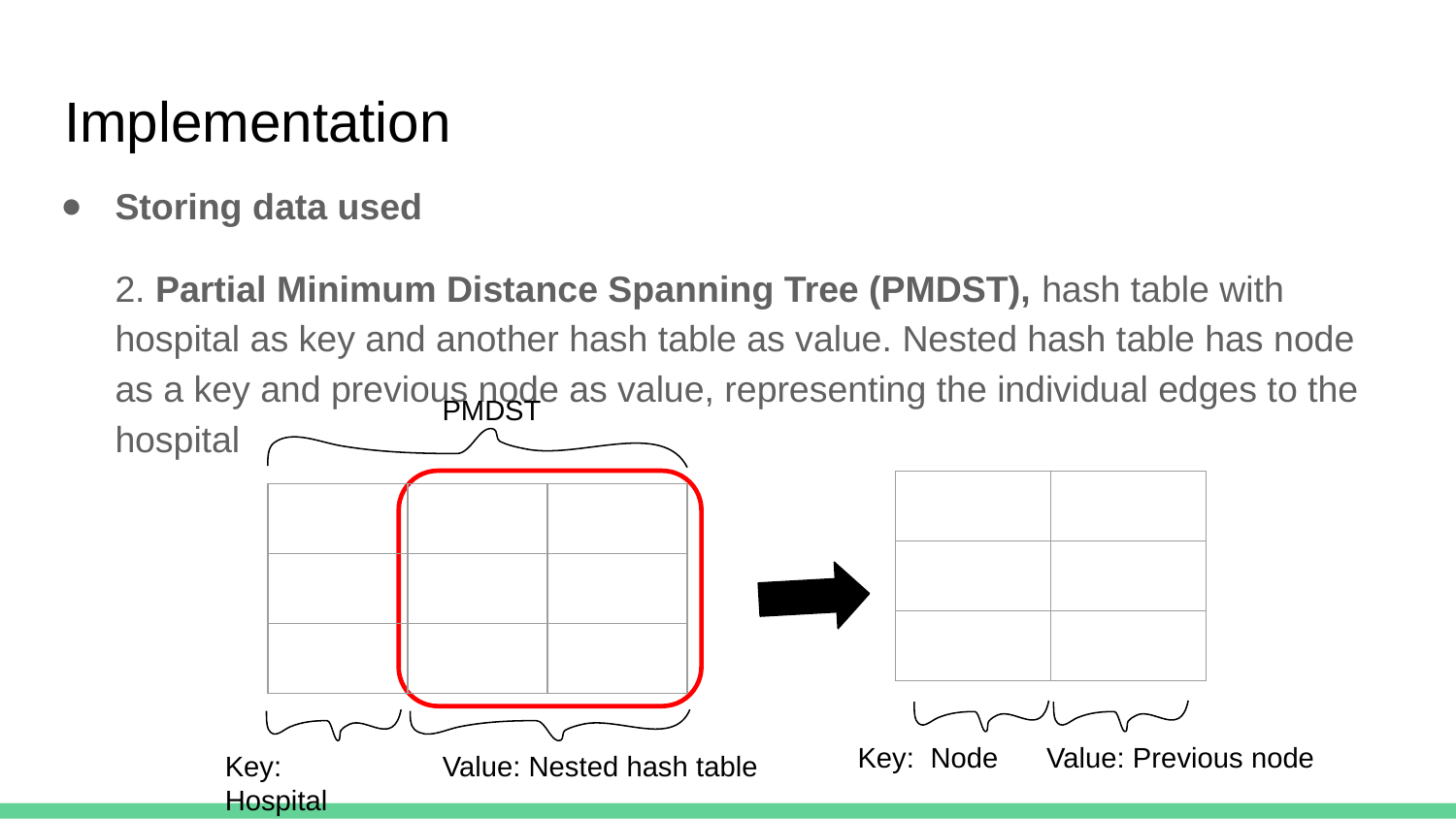

# Implementation
Storing data used
2. Partial Minimum Distance Spanning Tree (PMDST), hash table with hospital as key and another hash table as value. Nested hash table has node as a key and previous node as value, representing the individual edges to the hospital

PMDST

|  |  |
| --- | --- |
|  |  |
|  |  |
|  |  |  |
| --- | --- | --- |
|  |  |  |
|  |  |  |

Key:  Node
Value: Previous node
Key: Hospital
Value: Nested hash table